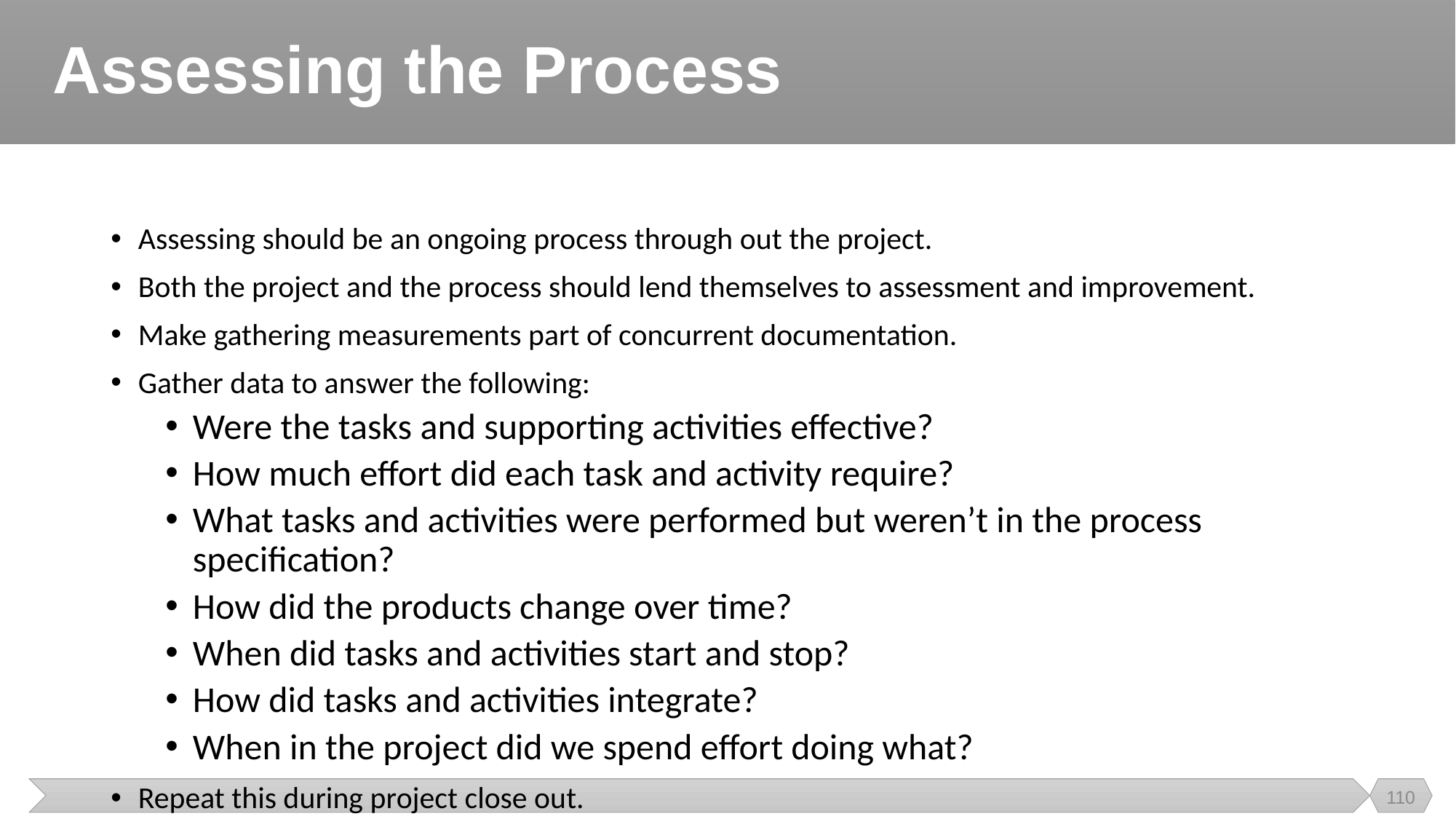

# Assessing the Process
Assessing should be an ongoing process through out the project.
Both the project and the process should lend themselves to assessment and improvement.
Make gathering measurements part of concurrent documentation.
Gather data to answer the following:
Were the tasks and supporting activities effective?
How much effort did each task and activity require?
What tasks and activities were performed but weren’t in the process specification?
How did the products change over time?
When did tasks and activities start and stop?
How did tasks and activities integrate?
When in the project did we spend effort doing what?
Repeat this during project close out.
110